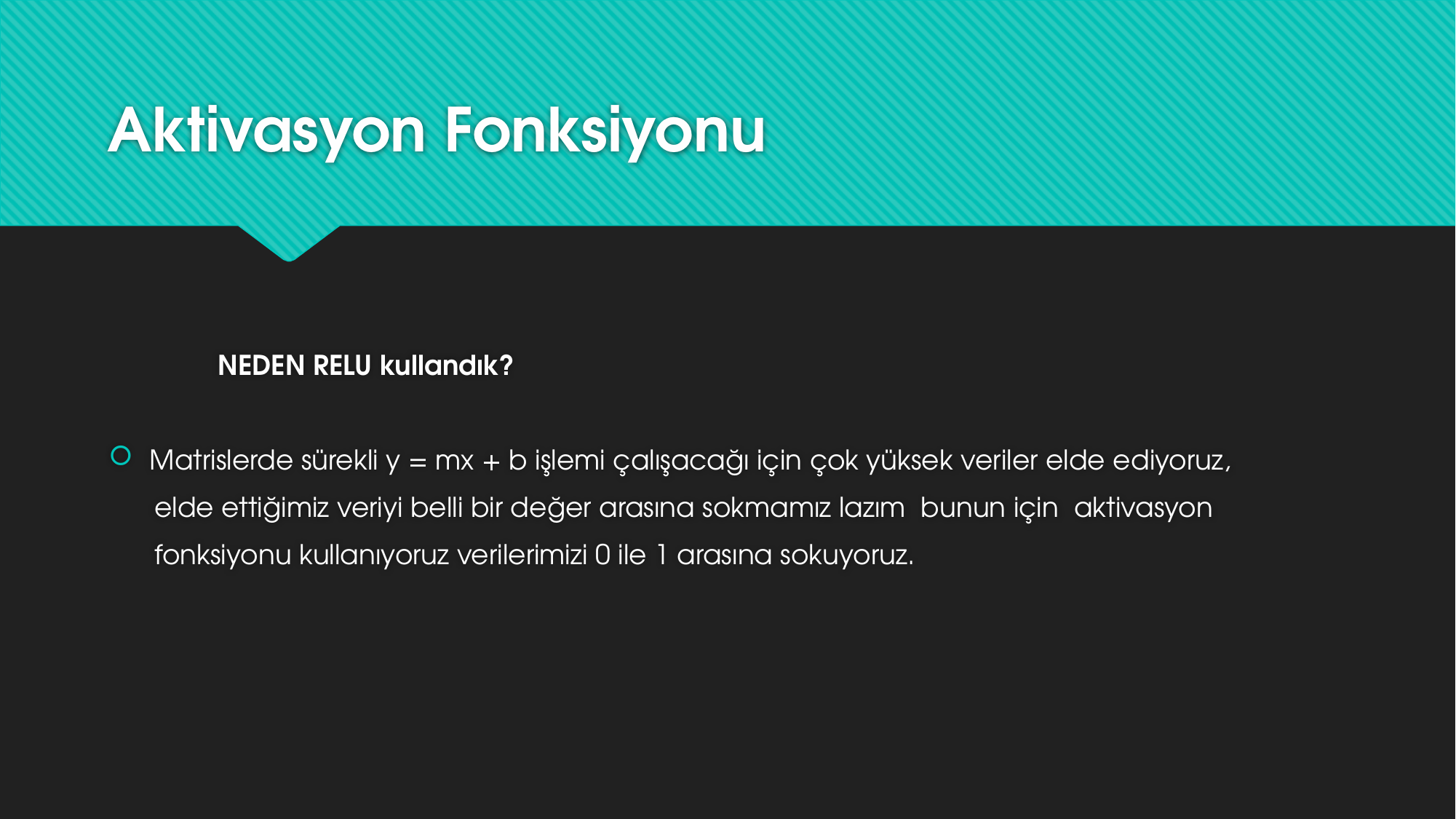

# Aktivasyon Fonksiyonu
	NEDEN RELU kullandık?

Matrislerde sürekli y = mx + b işlemi çalışacağı için çok yüksek veriler elde ediyoruz,
      elde ettiğimiz veriyi belli bir değer arasına sokmamız lazım  bunun için  aktivasyon
      fonksiyonu kullanıyoruz verilerimizi 0 ile 1 arasına sokuyoruz.